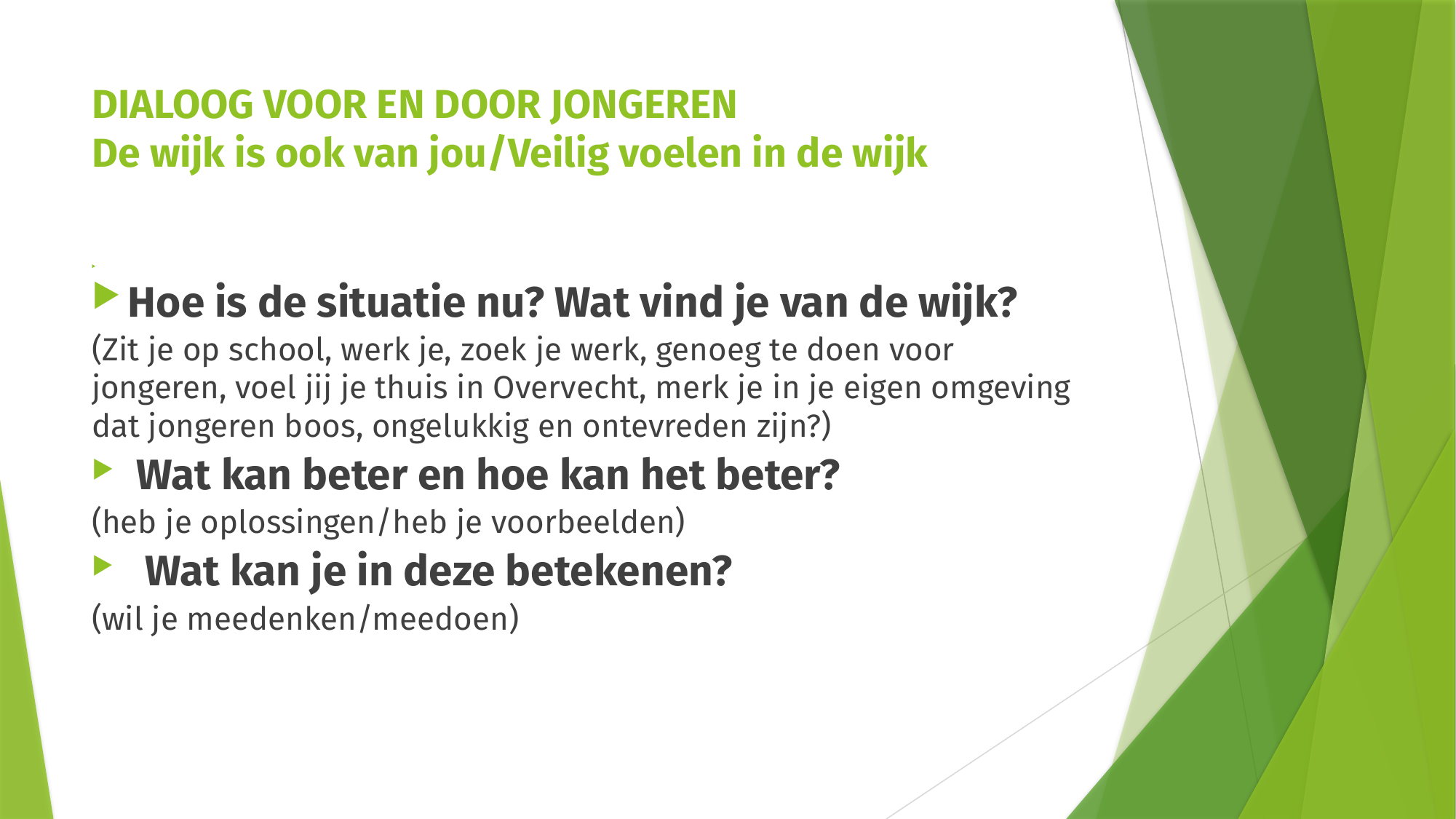

# DIALOOG VOOR EN DOOR JONGEREN De wijk is ook van jou/Veilig voelen in de wijk

Hoe is de situatie nu? Wat vind je van de wijk?
(Zit je op school, werk je, zoek je werk, genoeg te doen voor jongeren, voel jij je thuis in Overvecht, merk je in je eigen omgeving dat jongeren boos, ongelukkig en ontevreden zijn?)
 Wat kan beter en hoe kan het beter?
(heb je oplossingen/heb je voorbeelden)
  Wat kan je in deze betekenen?
(wil je meedenken/meedoen)